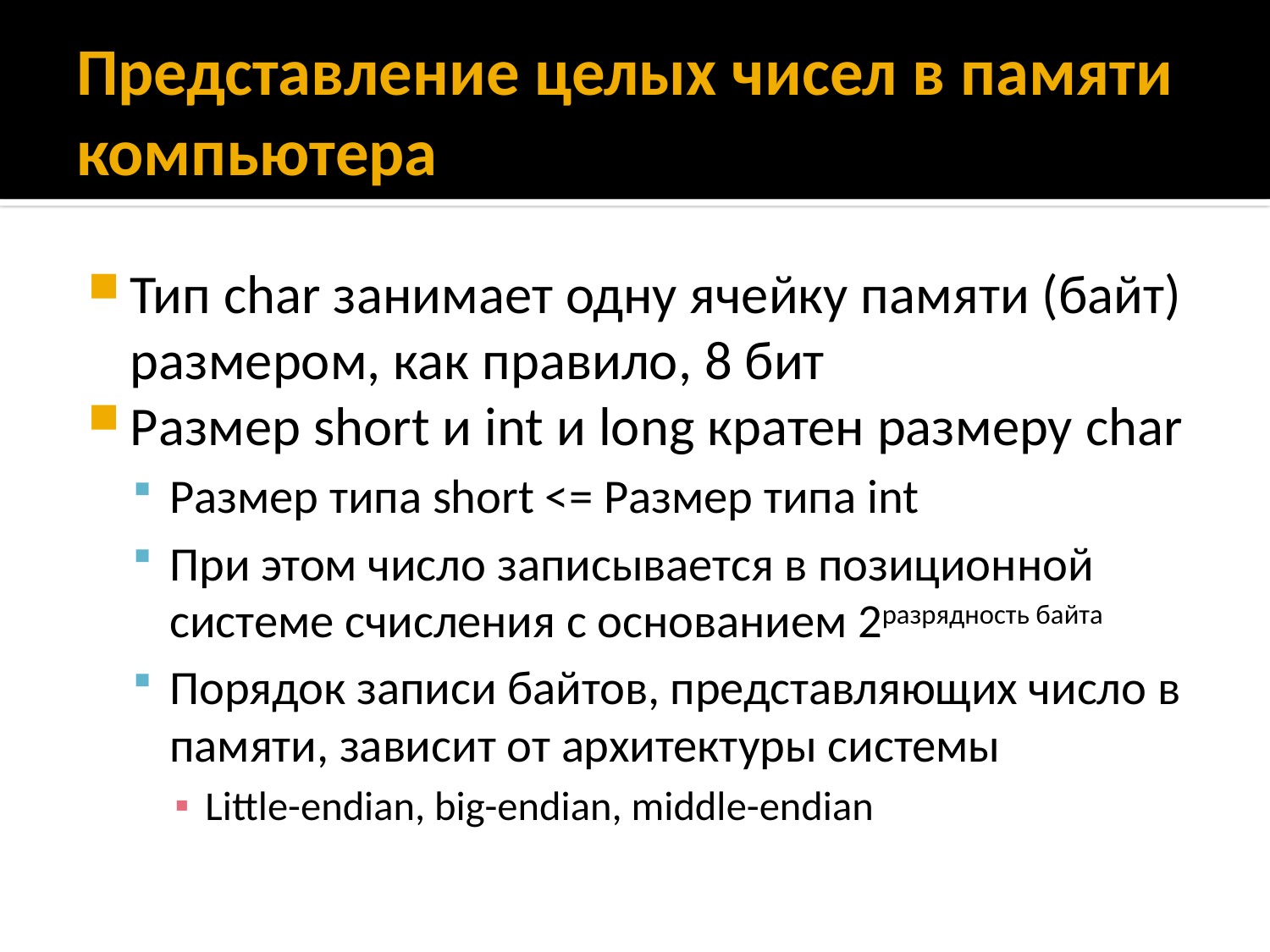

# Представление целых чисел в памяти компьютера
Тип char занимает одну ячейку памяти (байт) размером, как правило, 8 бит
Размер short и int и long кратен размеру char
Размер типа short <= Размер типа int
При этом число записывается в позиционной системе счисления с основанием 2разрядность байта
Порядок записи байтов, представляющих число в памяти, зависит от архитектуры системы
Little-endian, big-endian, middle-endian